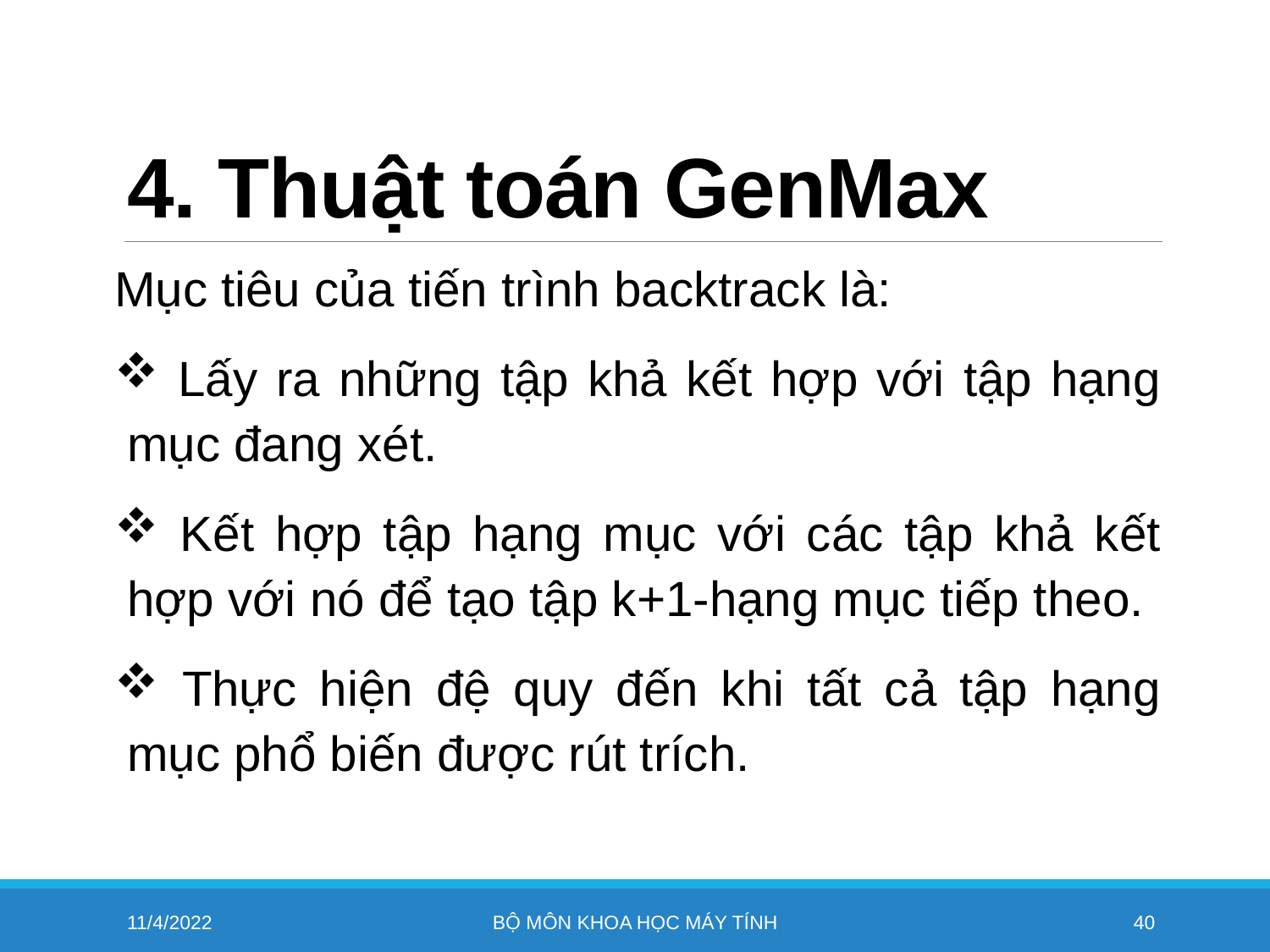

# 4. Thuật toán GenMax
Mục tiêu của tiến trình backtrack là:
 Lấy ra những tập khả kết hợp với tập hạng mục đang xét.
 Kết hợp tập hạng mục với các tập khả kết hợp với nó để tạo tập k+1-hạng mục tiếp theo.
 Thực hiện đệ quy đến khi tất cả tập hạng mục phổ biến được rút trích.
11/4/2022
Bộ môn khoa học máy tính
40